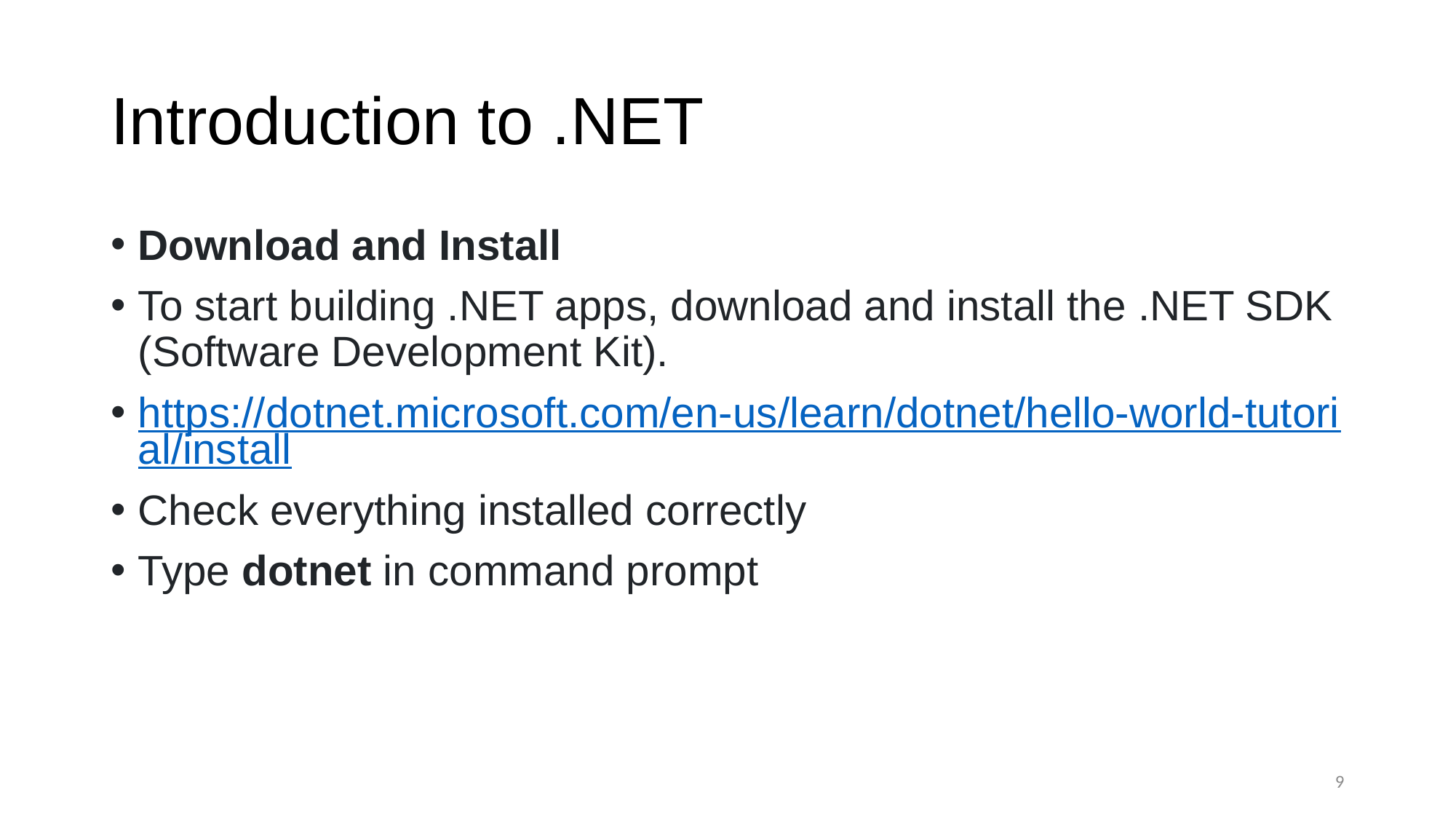

# Introduction to .NET
Download and Install
To start building .NET apps, download and install the .NET SDK (Software Development Kit).
https://dotnet.microsoft.com/en-us/learn/dotnet/hello-world-tutorial/install
Check everything installed correctly
Type dotnet in command prompt

9